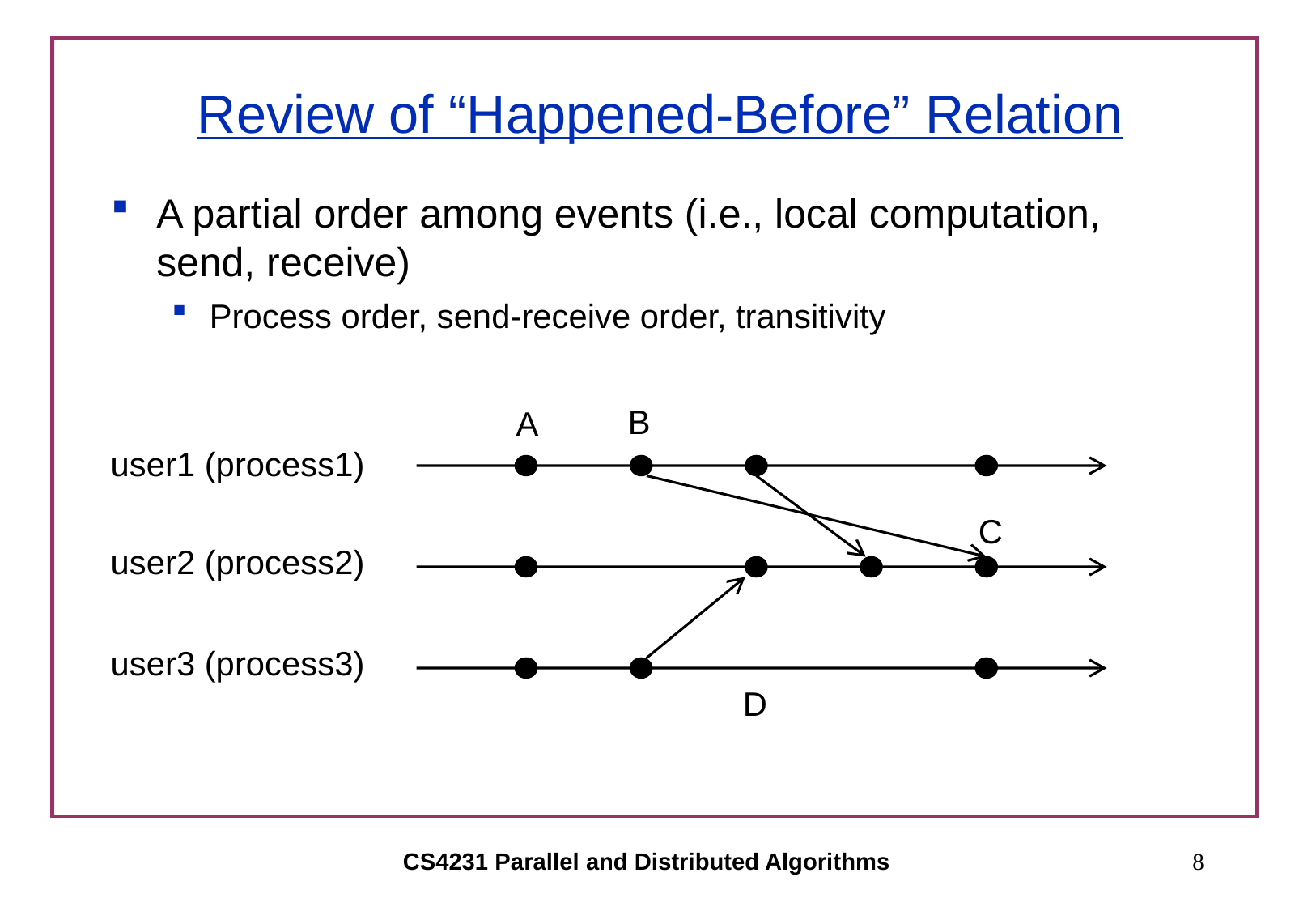

# Review of “Happened-Before” Relation
A partial order among events (i.e., local computation, send, receive)
Process order, send-receive order, transitivity

B
A
user1 (process1)

C
user2 (process2)

user3 (process3)

D
CS4231 Parallel and Distributed Algorithms
8